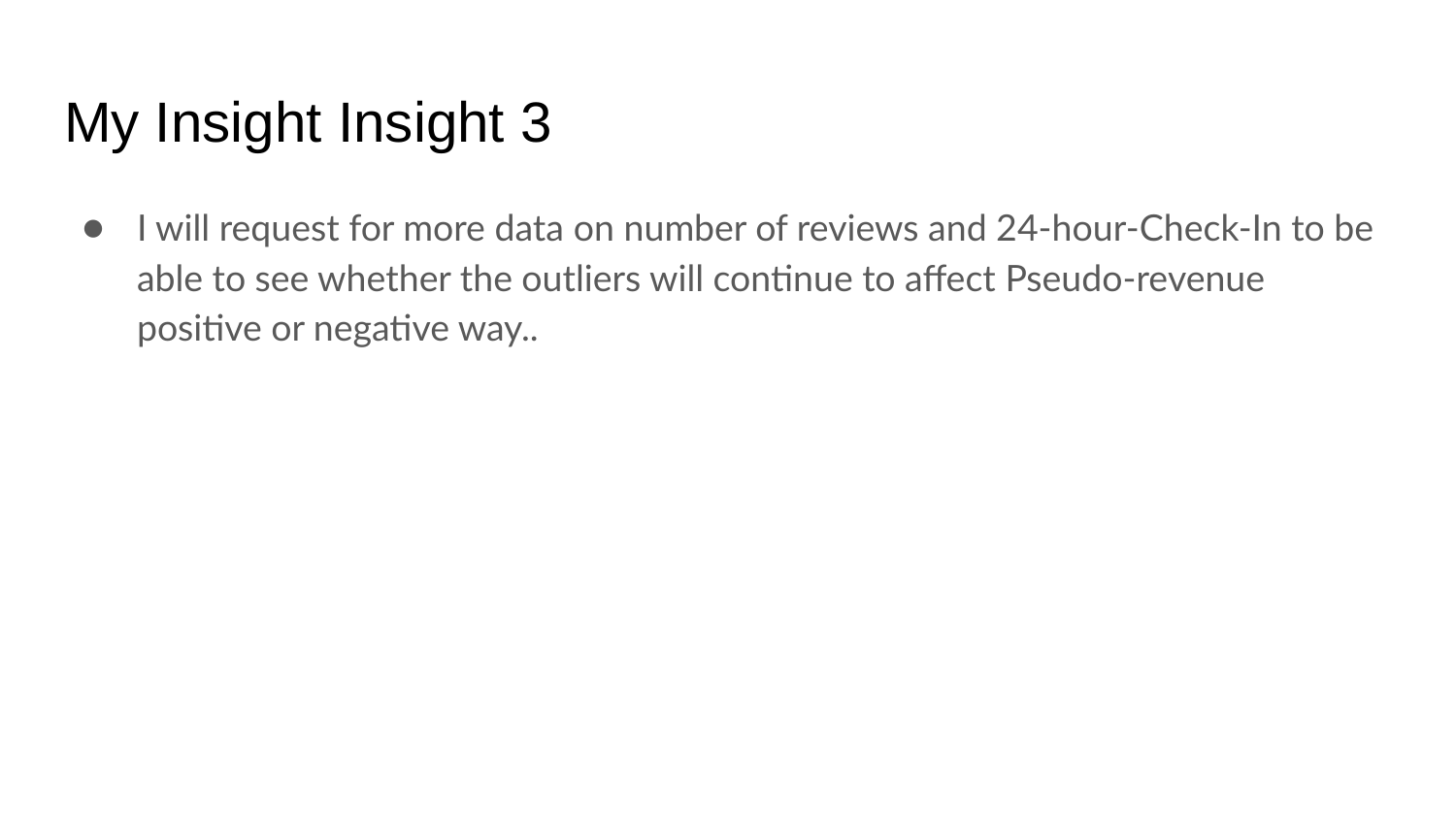

# My Insight Insight 3
I will request for more data on number of reviews and 24-hour-Check-In to be able to see whether the outliers will continue to affect Pseudo-revenue positive or negative way..